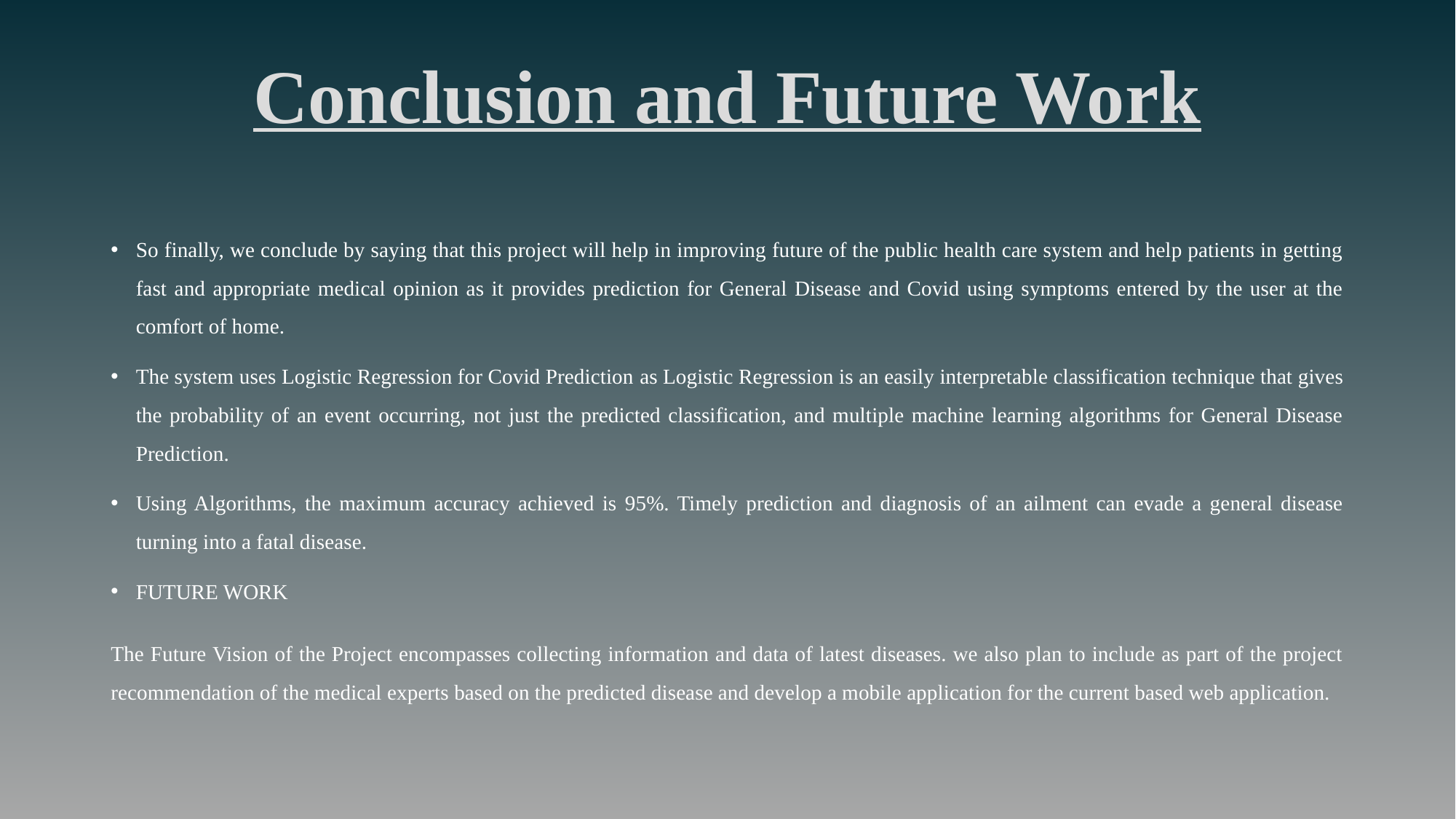

Conclusion and Future Work
So finally, we conclude by saying that this project will help in improving future of the public health care system and help patients in getting fast and appropriate medical opinion as it provides prediction for General Disease and Covid using symptoms entered by the user at the comfort of home.
The system uses Logistic Regression for Covid Prediction as Logistic Regression is an easily interpretable classification technique that gives the probability of an event occurring, not just the predicted classification, and multiple machine learning algorithms for General Disease Prediction.
Using Algorithms, the maximum accuracy achieved is 95%. Timely prediction and diagnosis of an ailment can evade a general disease turning into a fatal disease.
FUTURE WORK
The Future Vision of the Project encompasses collecting information and data of latest diseases. we also plan to include as part of the project recommendation of the medical experts based on the predicted disease and develop a mobile application for the current based web application.